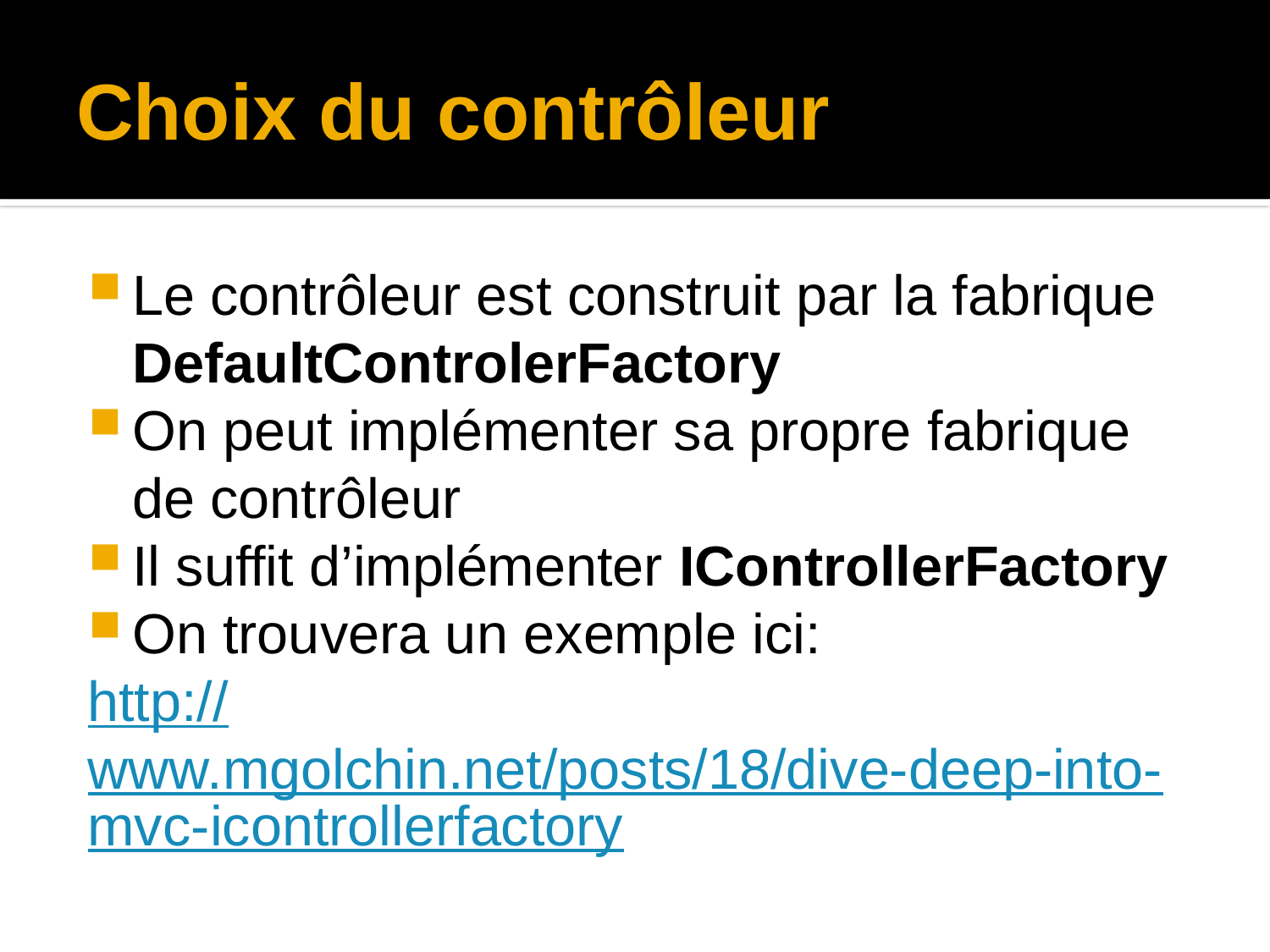

# Choix du contrôleur
Le contrôleur est construit par la fabrique DefaultControlerFactory
On peut implémenter sa propre fabrique de contrôleur
Il suffit d’implémenter IControllerFactory
On trouvera un exemple ici:
http://www.mgolchin.net/posts/18/dive-deep-into-mvc-icontrollerfactory